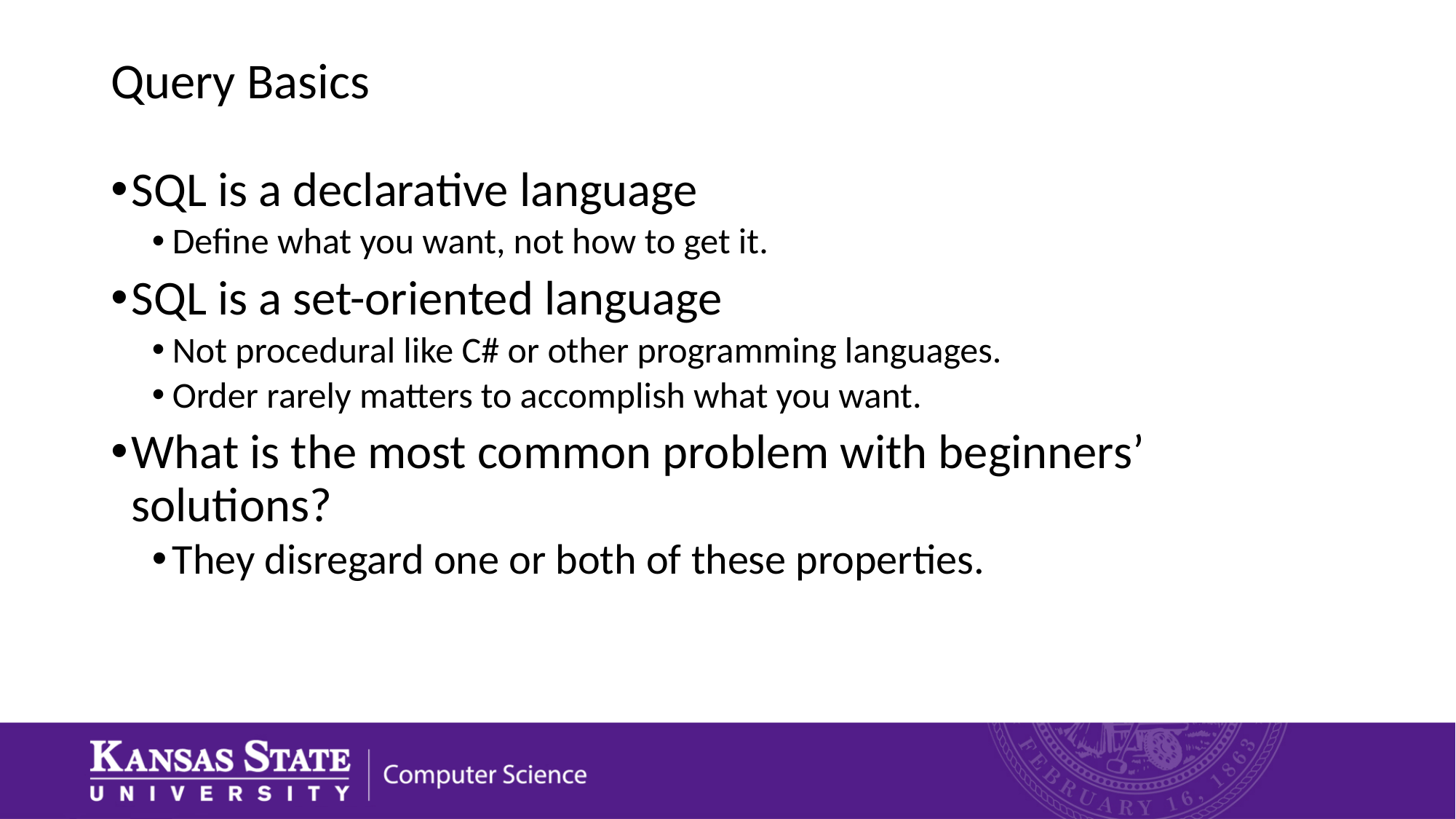

# Query Basics
SQL is a declarative language
Define what you want, not how to get it.
SQL is a set-oriented language
Not procedural like C# or other programming languages.
Order rarely matters to accomplish what you want.
What is the most common problem with beginners’ solutions?
They disregard one or both of these properties.